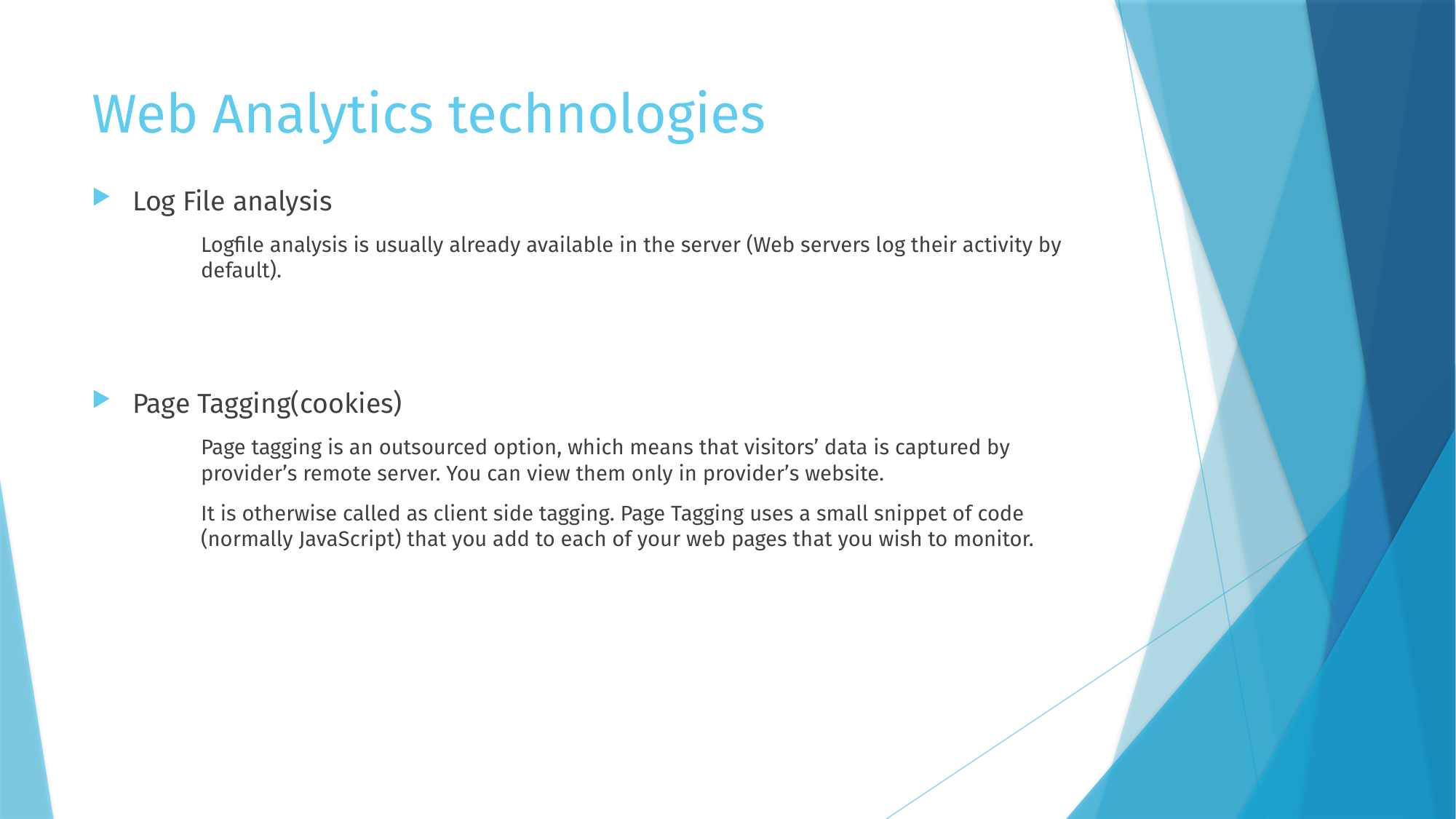

# Web Analytics technologies
Log File analysis
Logfile analysis is usually already available in the server (Web servers log their activity by default).

Page Tagging(cookies)
Page tagging is an outsourced option, which means that visitors’ data is captured by provider’s remote server. You can view them only in provider’s website.
It is otherwise called as client side tagging. Page Tagging uses a small snippet of code (normally JavaScript) that you add to each of your web pages that you wish to monitor.